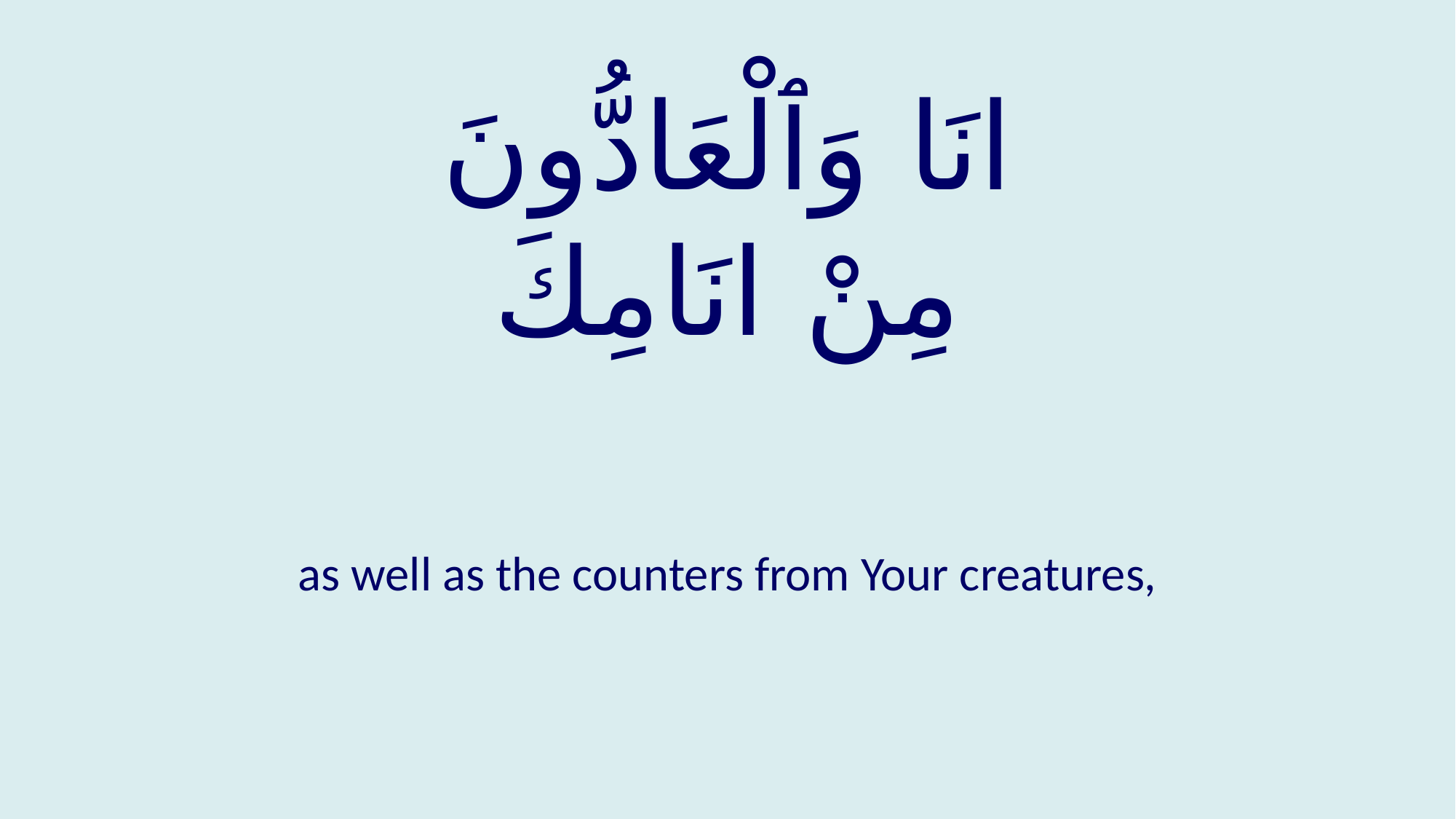

# انَا وَٱلْعَادُّونَ مِنْ انَامِكَ
as well as the counters from Your creatures,